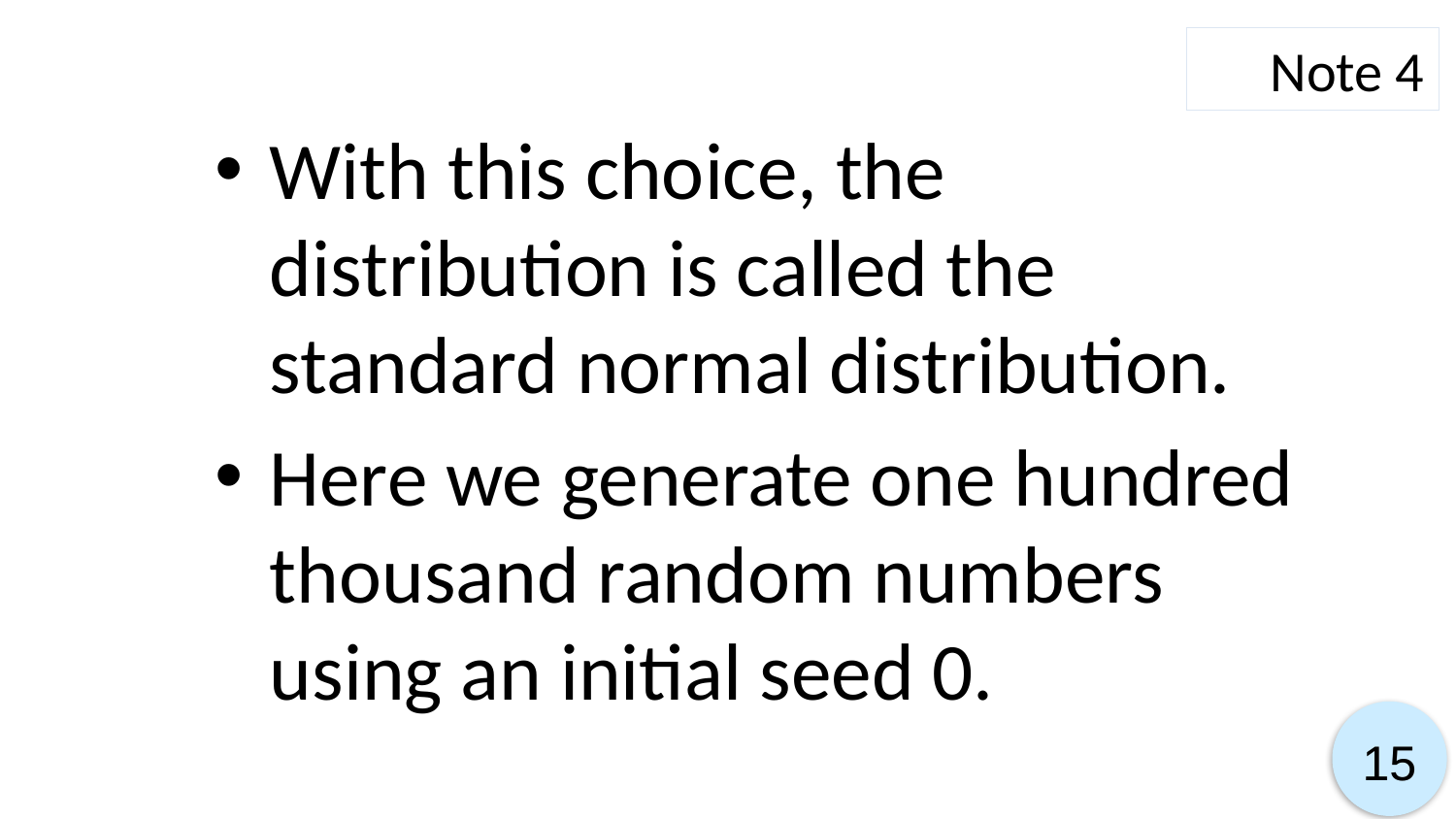

Note 4
With this choice, the distribution is called the standard normal distribution.
Here we generate one hundred thousand random numbers using an initial seed 0.
15
15